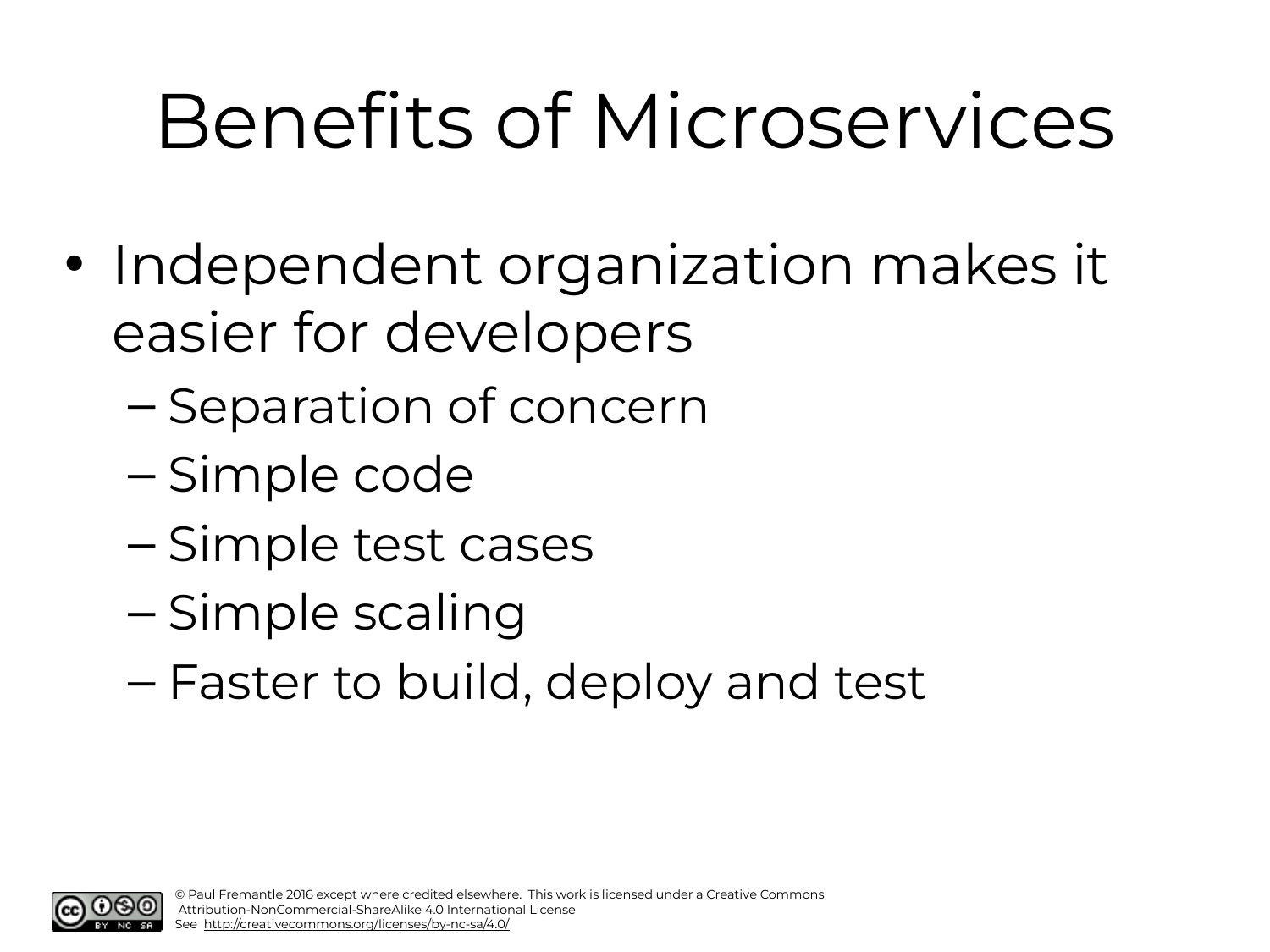

# Benefits of Microservices
Independent organization makes it easier for developers
Separation of concern
Simple code
Simple test cases
Simple scaling
Faster to build, deploy and test